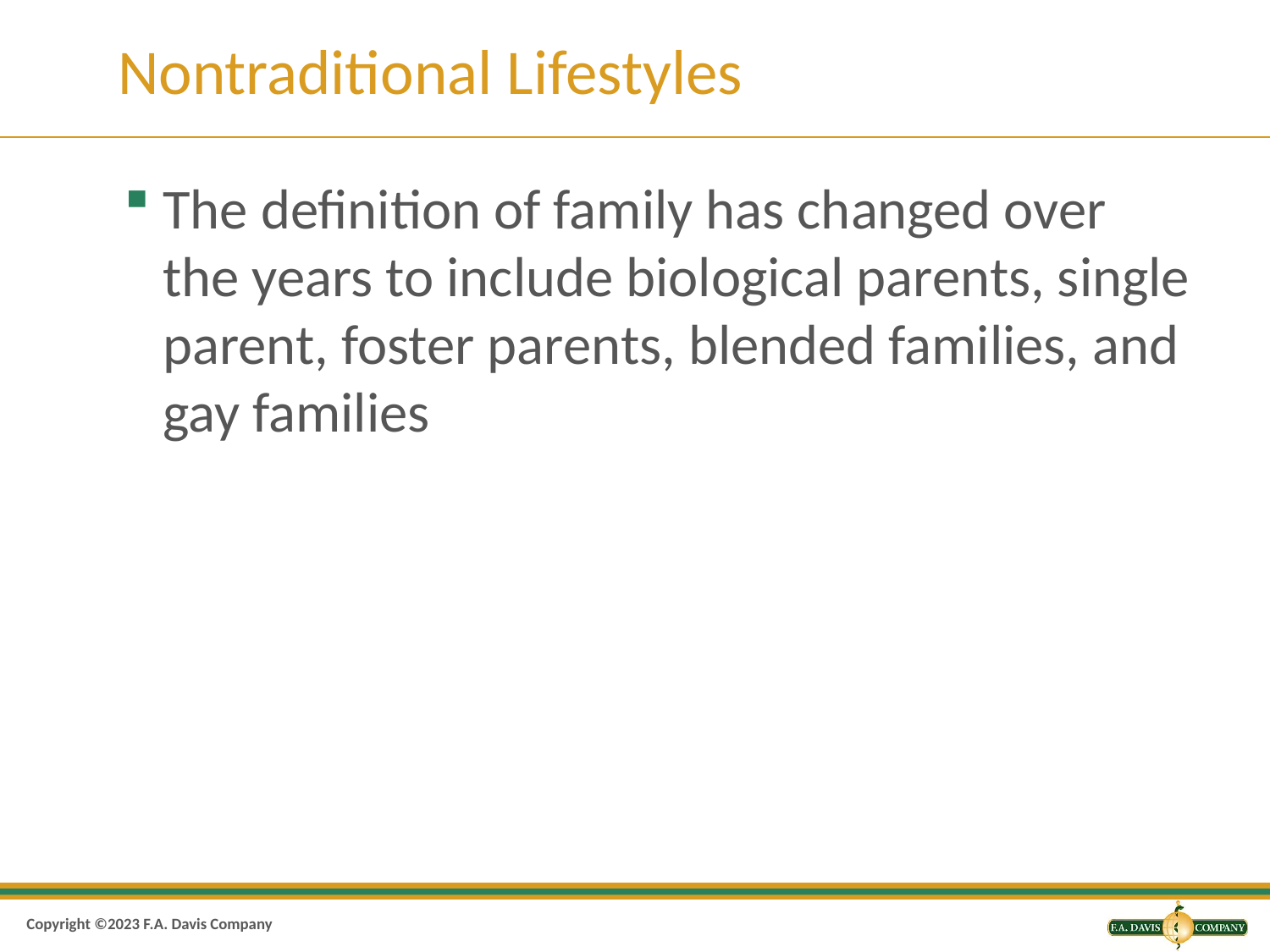

# Nontraditional Lifestyles
The definition of family has changed over the years to include biological parents, single parent, foster parents, blended families, and gay families